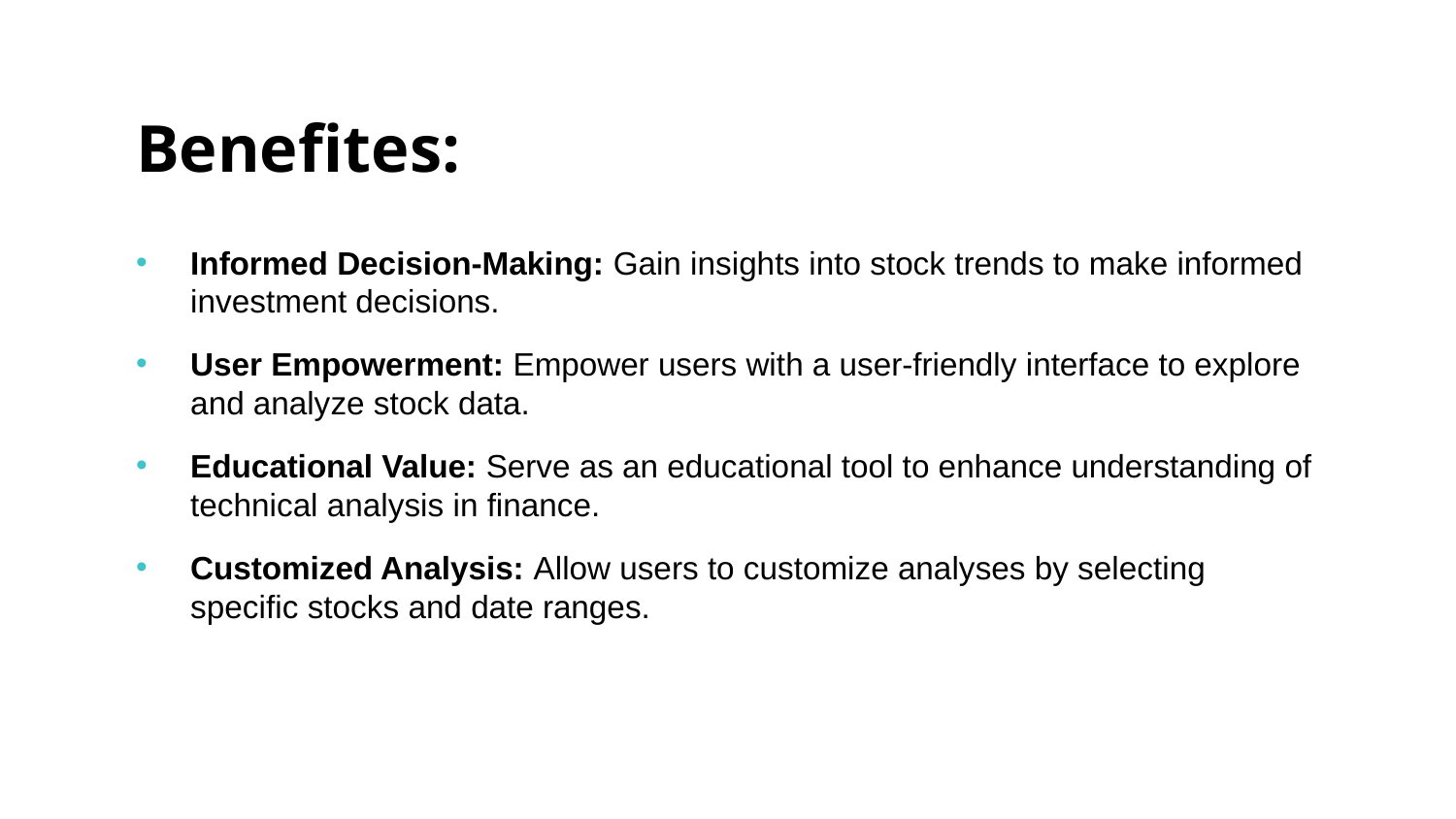

# Benefites:
Informed Decision-Making: Gain insights into stock trends to make informed investment decisions.
User Empowerment: Empower users with a user-friendly interface to explore and analyze stock data.
Educational Value: Serve as an educational tool to enhance understanding of technical analysis in finance.
Customized Analysis: Allow users to customize analyses by selecting specific stocks and date ranges.